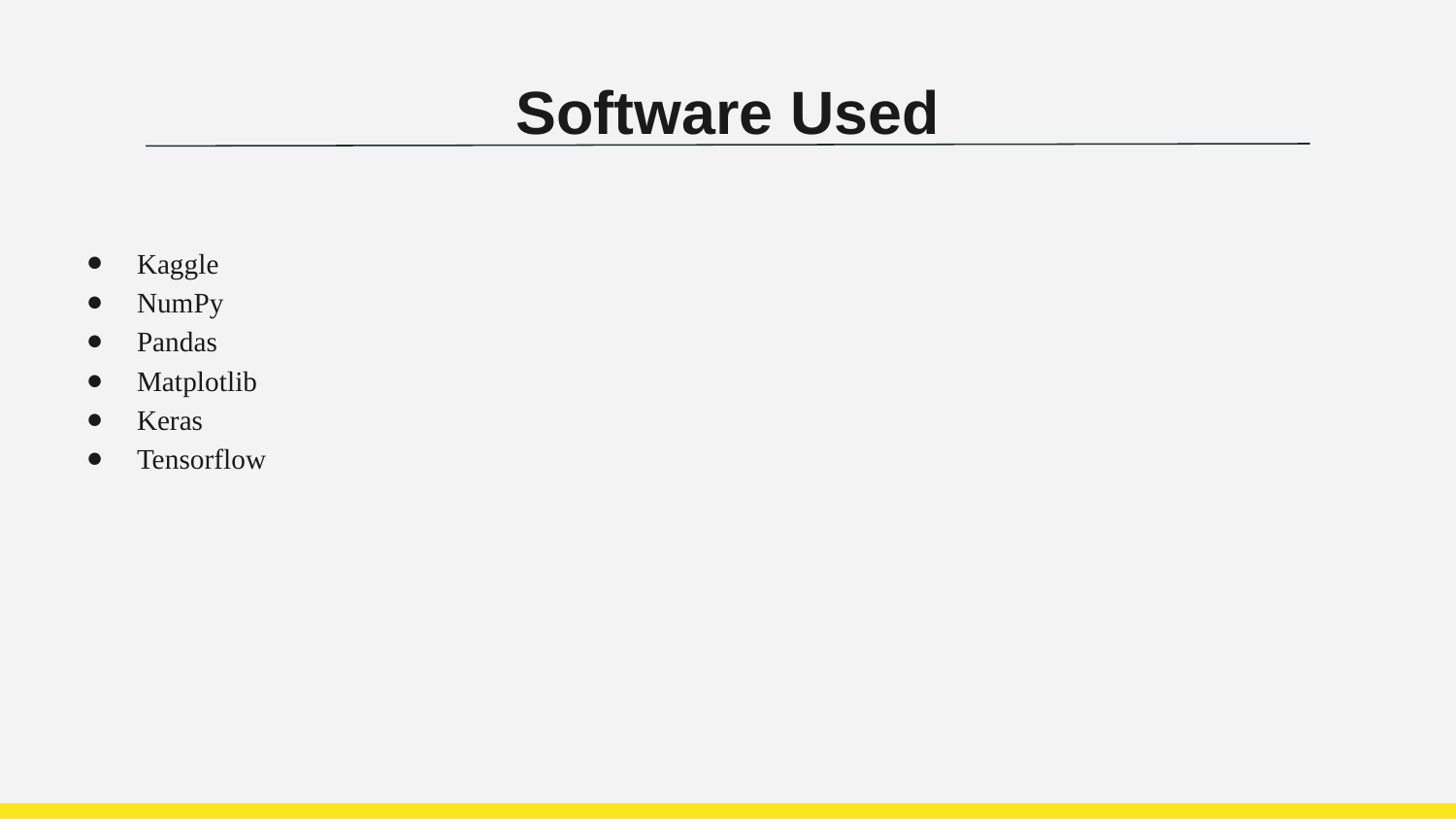

# Software Used

Kaggle
NumPy
Pandas
Matplotlib
Keras
Tensorflow